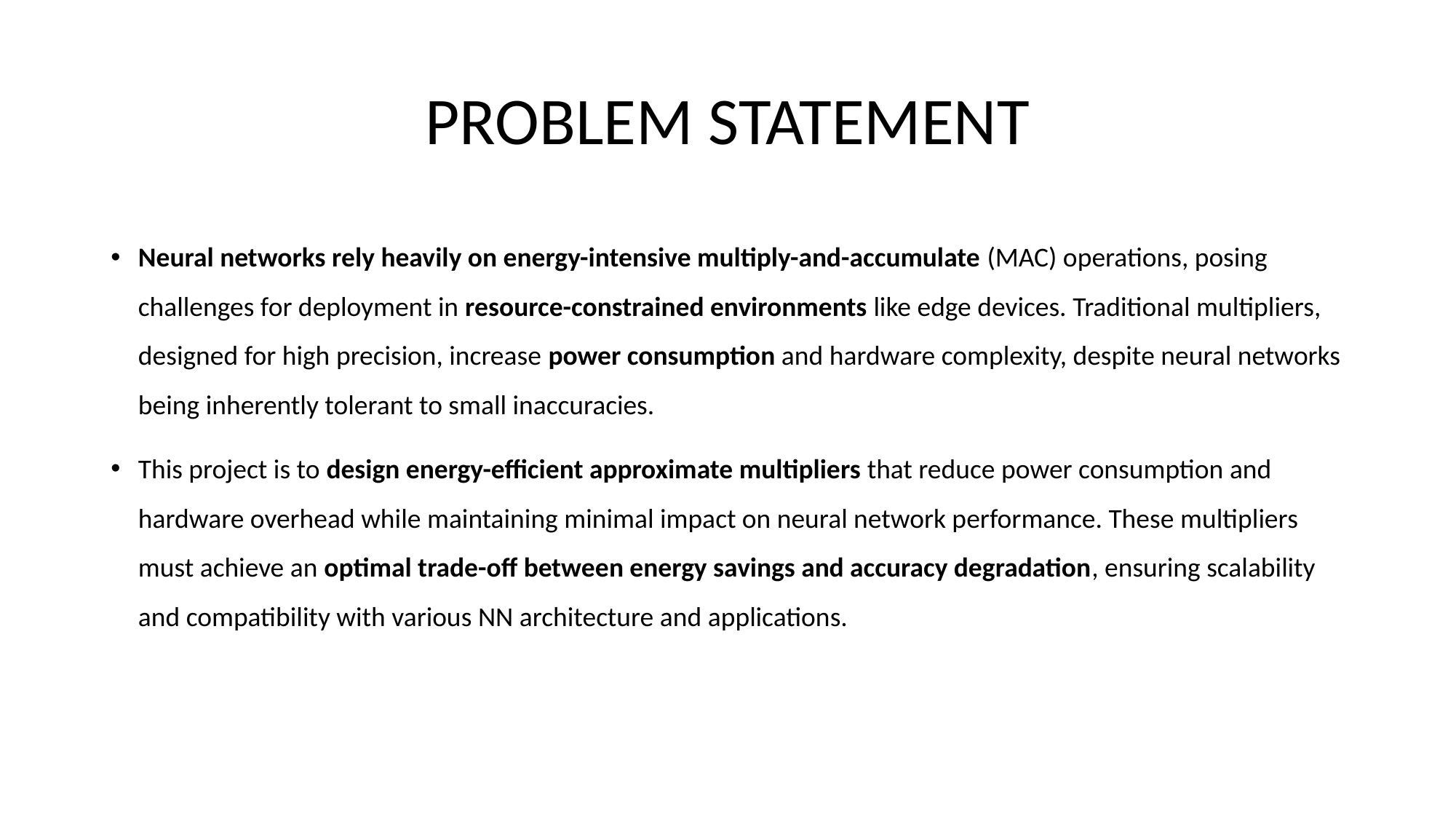

# PROBLEM STATEMENT
Neural networks rely heavily on energy-intensive multiply-and-accumulate (MAC) operations, posing challenges for deployment in resource-constrained environments like edge devices. Traditional multipliers, designed for high precision, increase power consumption and hardware complexity, despite neural networks being inherently tolerant to small inaccuracies.
This project is to design energy-efficient approximate multipliers that reduce power consumption and hardware overhead while maintaining minimal impact on neural network performance. These multipliers must achieve an optimal trade-off between energy savings and accuracy degradation, ensuring scalability and compatibility with various NN architecture and applications.